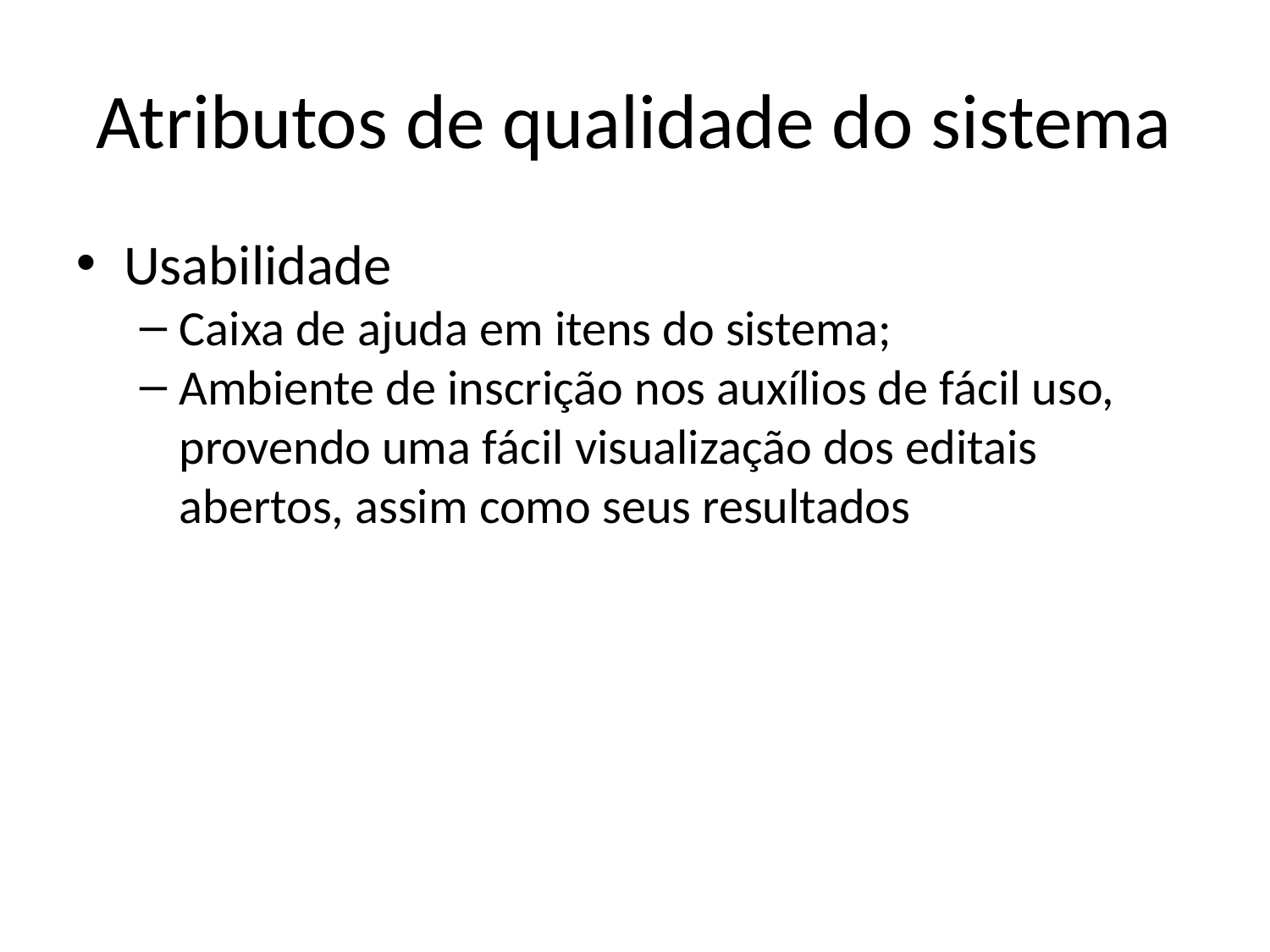

Atributos de qualidade do sistema
Usabilidade
Caixa de ajuda em itens do sistema;
Ambiente de inscrição nos auxílios de fácil uso, provendo uma fácil visualização dos editais abertos, assim como seus resultados